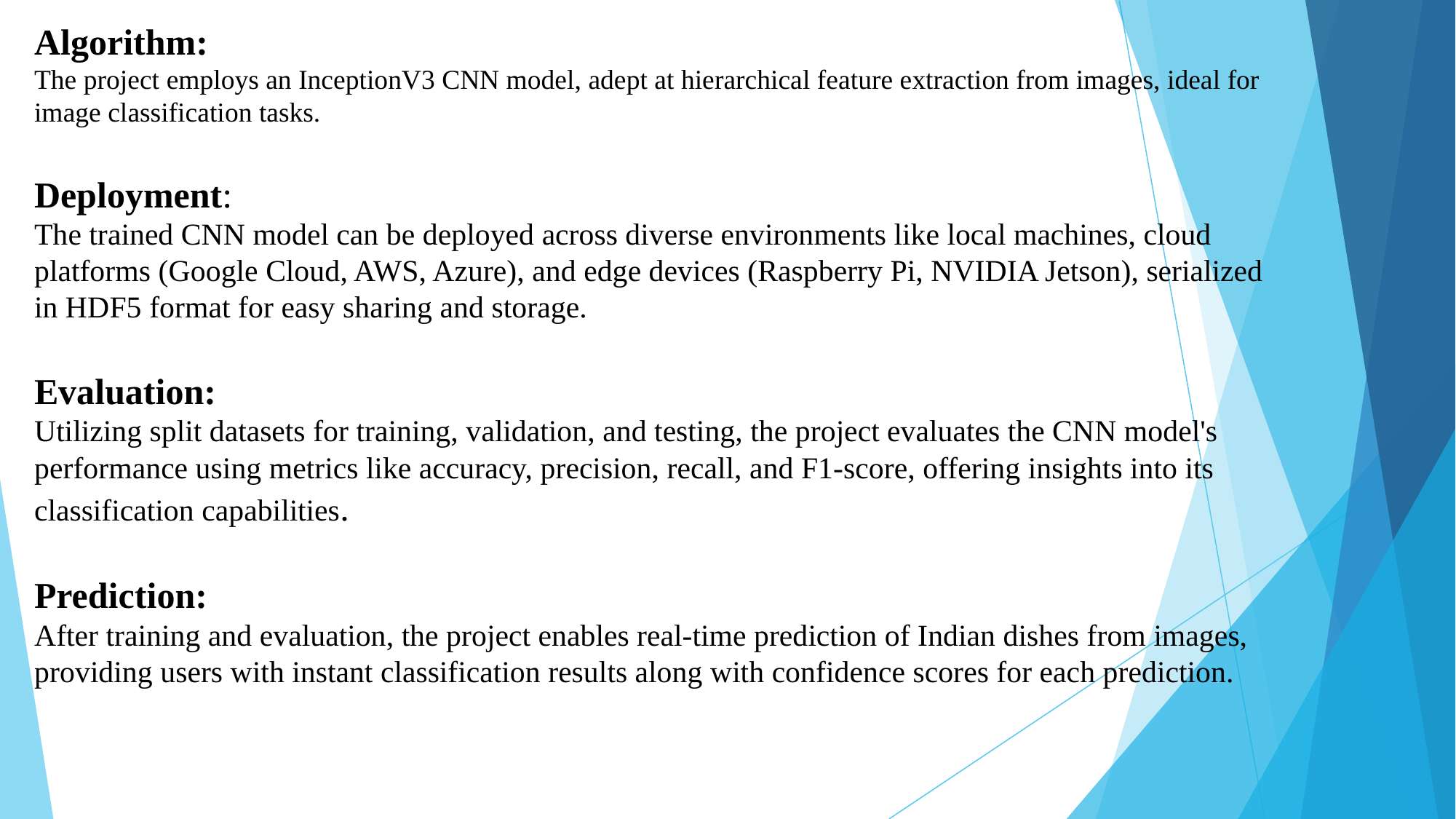

Algorithm:
The project employs an InceptionV3 CNN model, adept at hierarchical feature extraction from images, ideal for image classification tasks.

Deployment:
The trained CNN model can be deployed across diverse environments like local machines, cloud platforms (Google Cloud, AWS, Azure), and edge devices (Raspberry Pi, NVIDIA Jetson), serialized in HDF5 format for easy sharing and storage.

Evaluation:
Utilizing split datasets for training, validation, and testing, the project evaluates the CNN model's performance using metrics like accuracy, precision, recall, and F1-score, offering insights into its classification capabilities.

Prediction:
After training and evaluation, the project enables real-time prediction of Indian dishes from images, providing users with instant classification results along with confidence scores for each prediction.